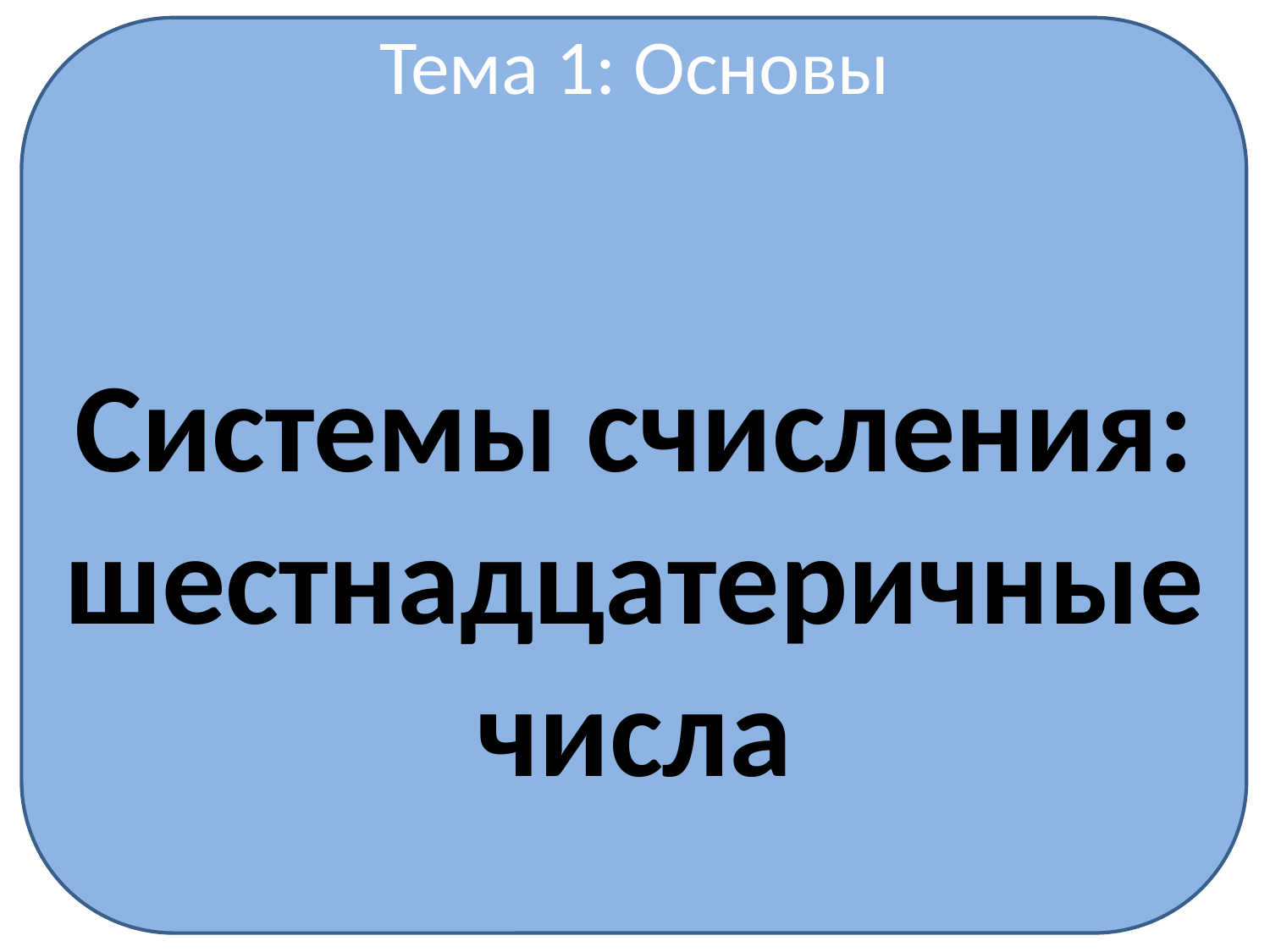

Тема 1: Основы
Системы счисления: шестнадцатеричные числа